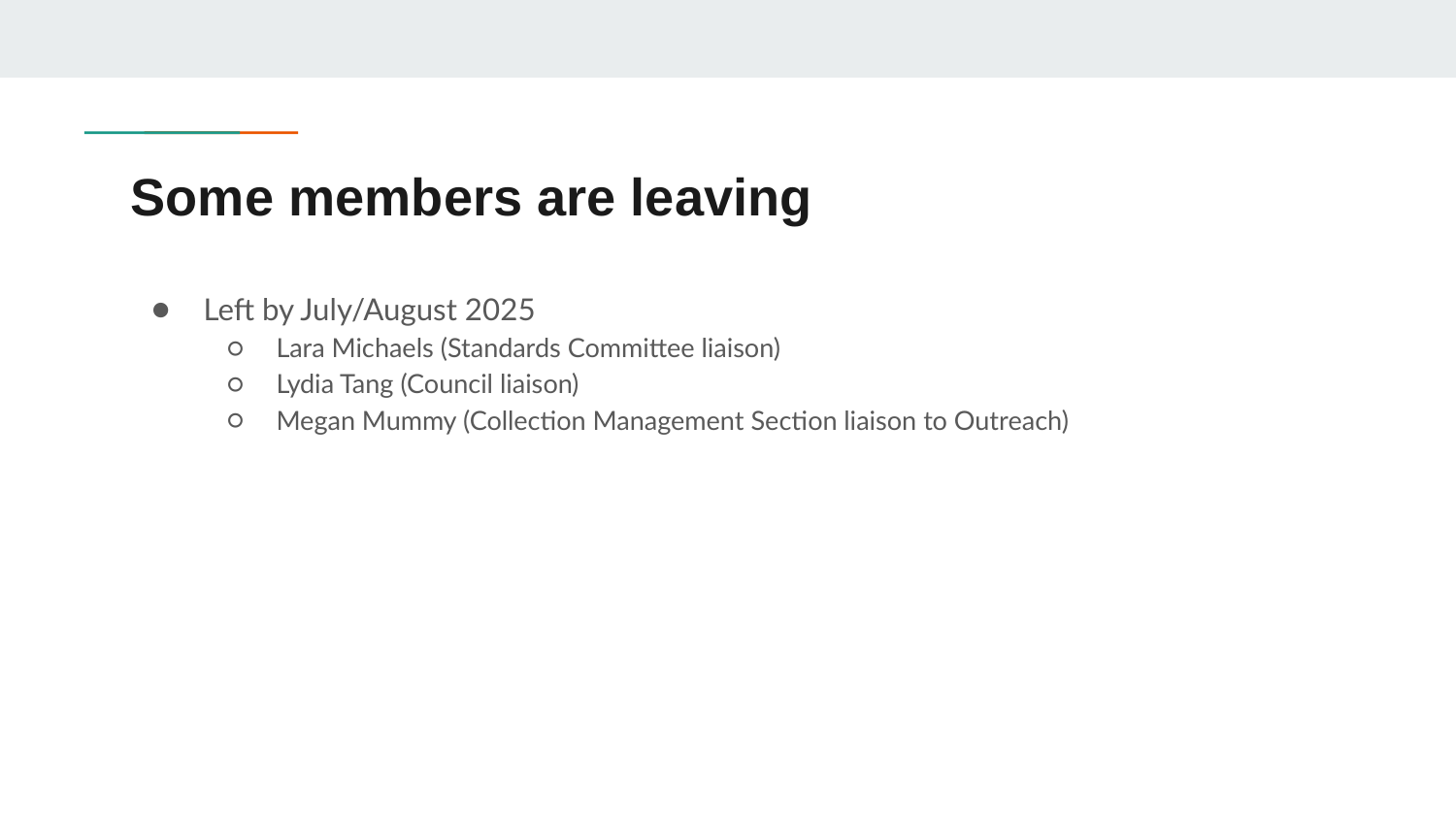

# Some members are leaving
Left by July/August 2025
Lara Michaels (Standards Committee liaison)
Lydia Tang (Council liaison)
Megan Mummy (Collection Management Section liaison to Outreach)